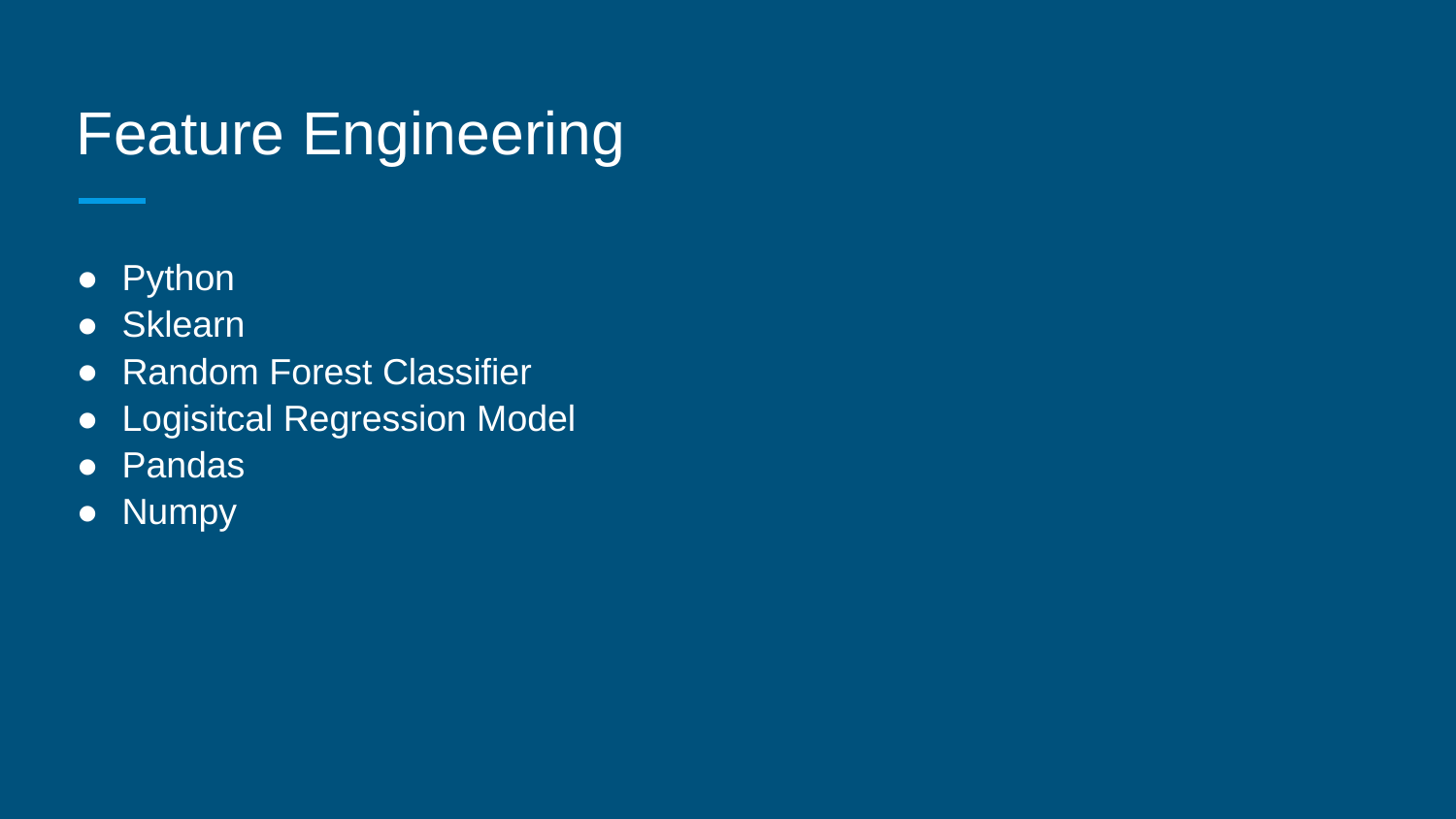

# Feature Engineering
Python
Sklearn
Random Forest Classifier
Logisitcal Regression Model
Pandas
Numpy